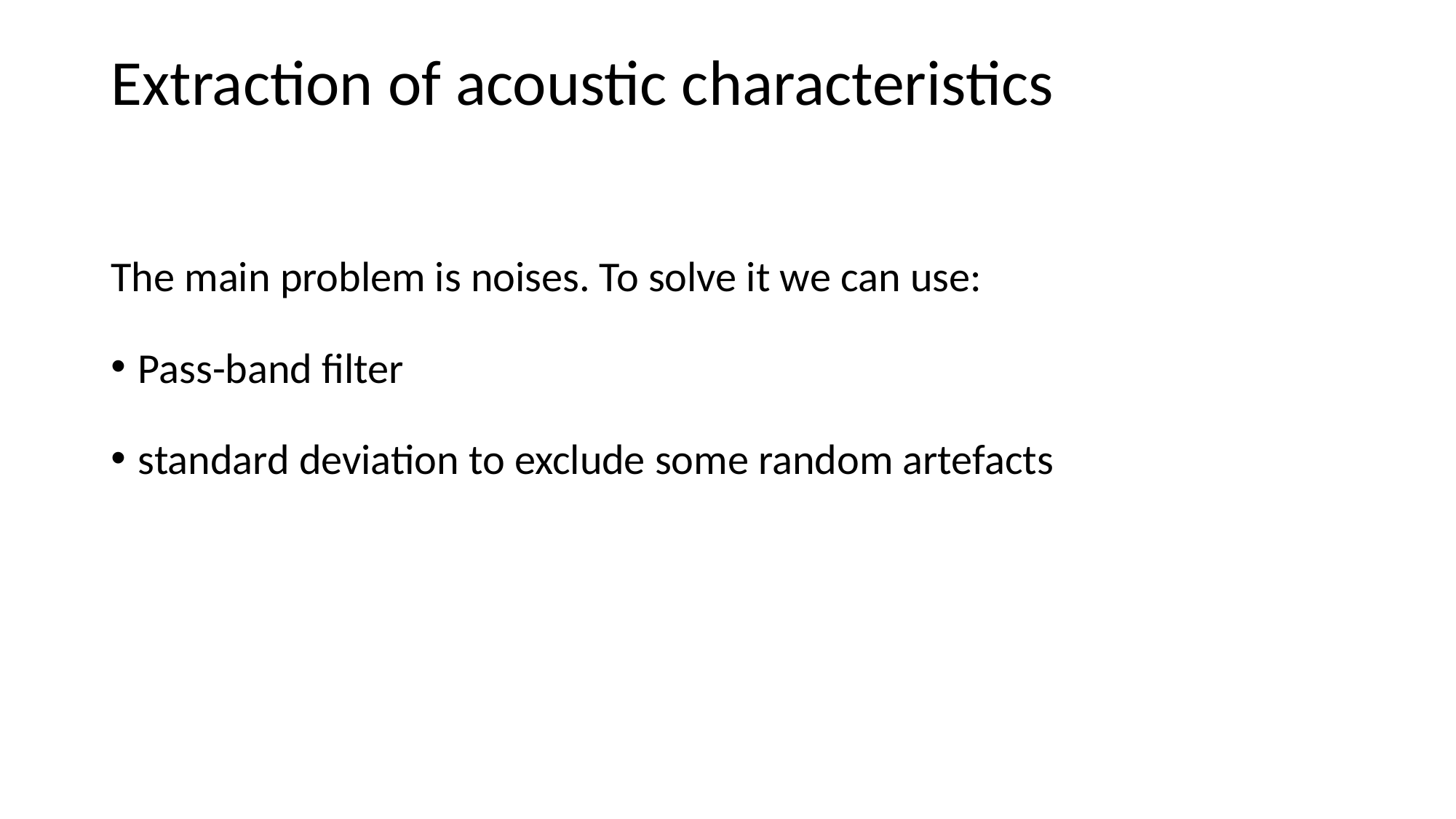

# Extraction of acoustic characteristics
The main problem is noises. To solve it we can use:
Pass-band filter
standard deviation to exclude some random artefacts